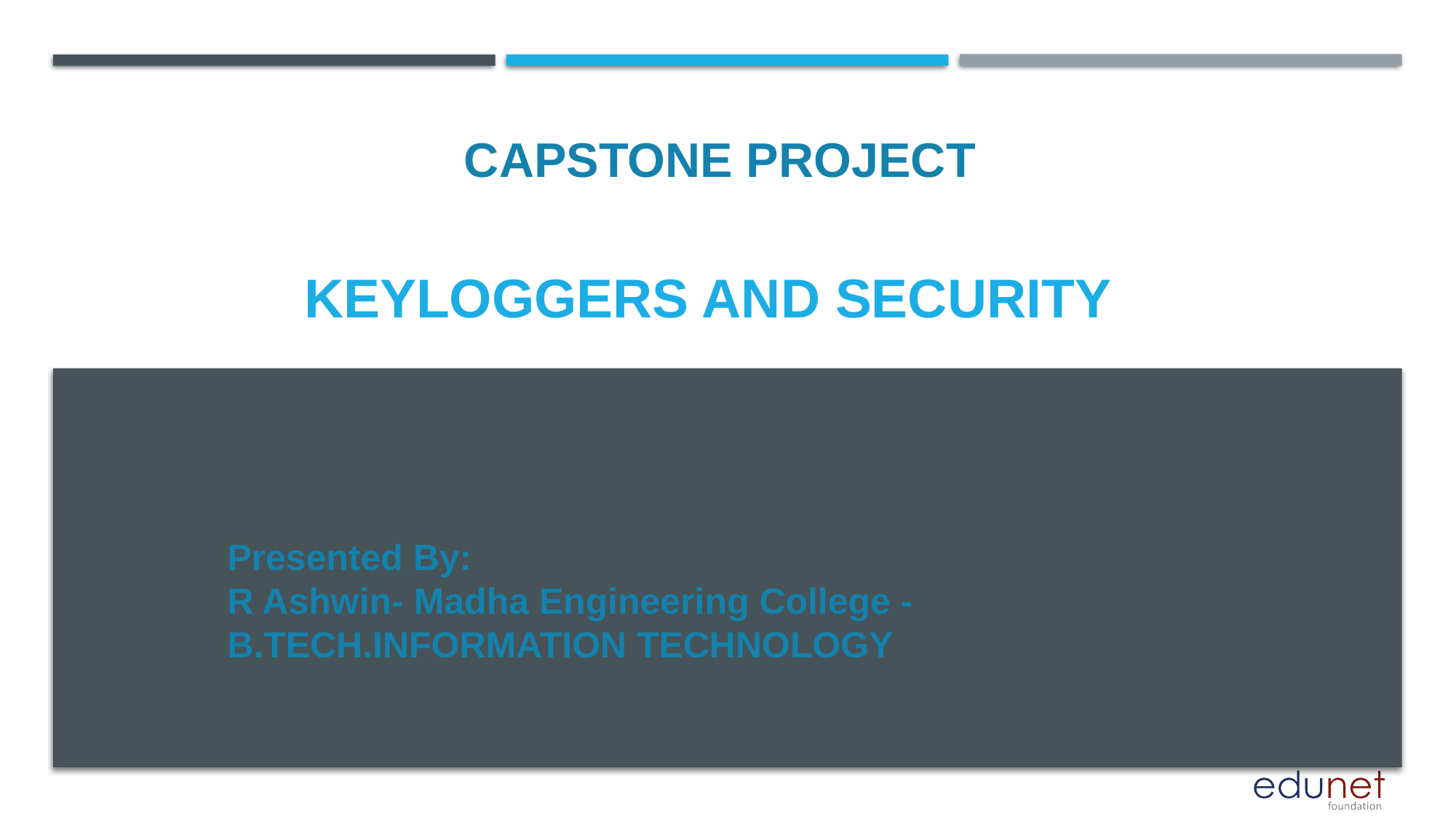

CAPSTONE PROJECT
# Keyloggers and security
Presented By:
R Ashwin- Madha Engineering College - B.TECH.INFORMATION TECHNOLOGY